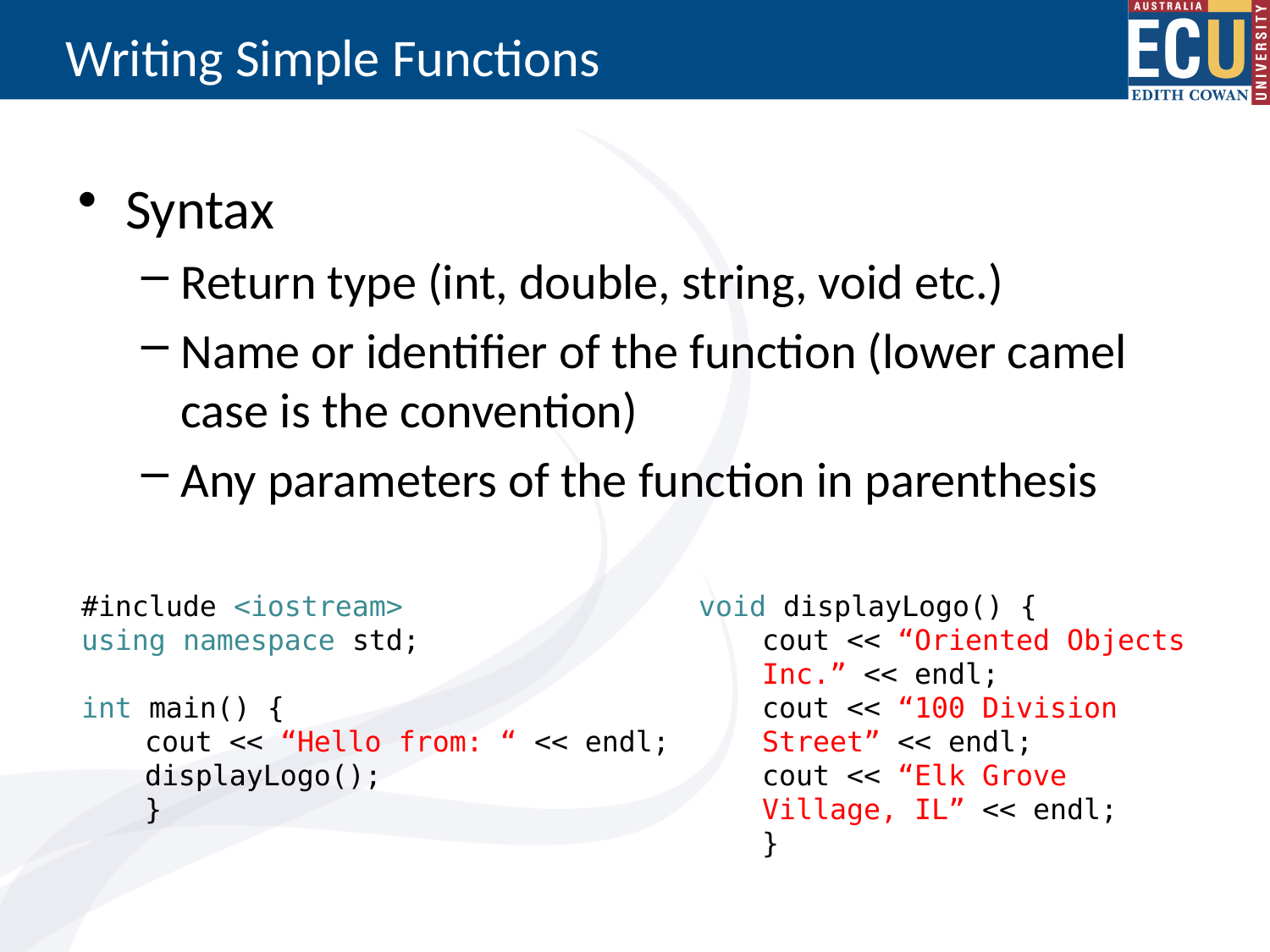

# Writing Simple Functions
Syntax
Return type (int, double, string, void etc.)
Name or identifier of the function (lower camel case is the convention)
Any parameters of the function in parenthesis
#include <iostream>
using namespace std;

int main() {
cout << “Hello from: “ << endl;
displayLogo();
}
void displayLogo() {
cout << “Oriented Objects Inc.” << endl;
cout << “100 Division Street” << endl;
cout << “Elk Grove Village, IL” << endl;
}